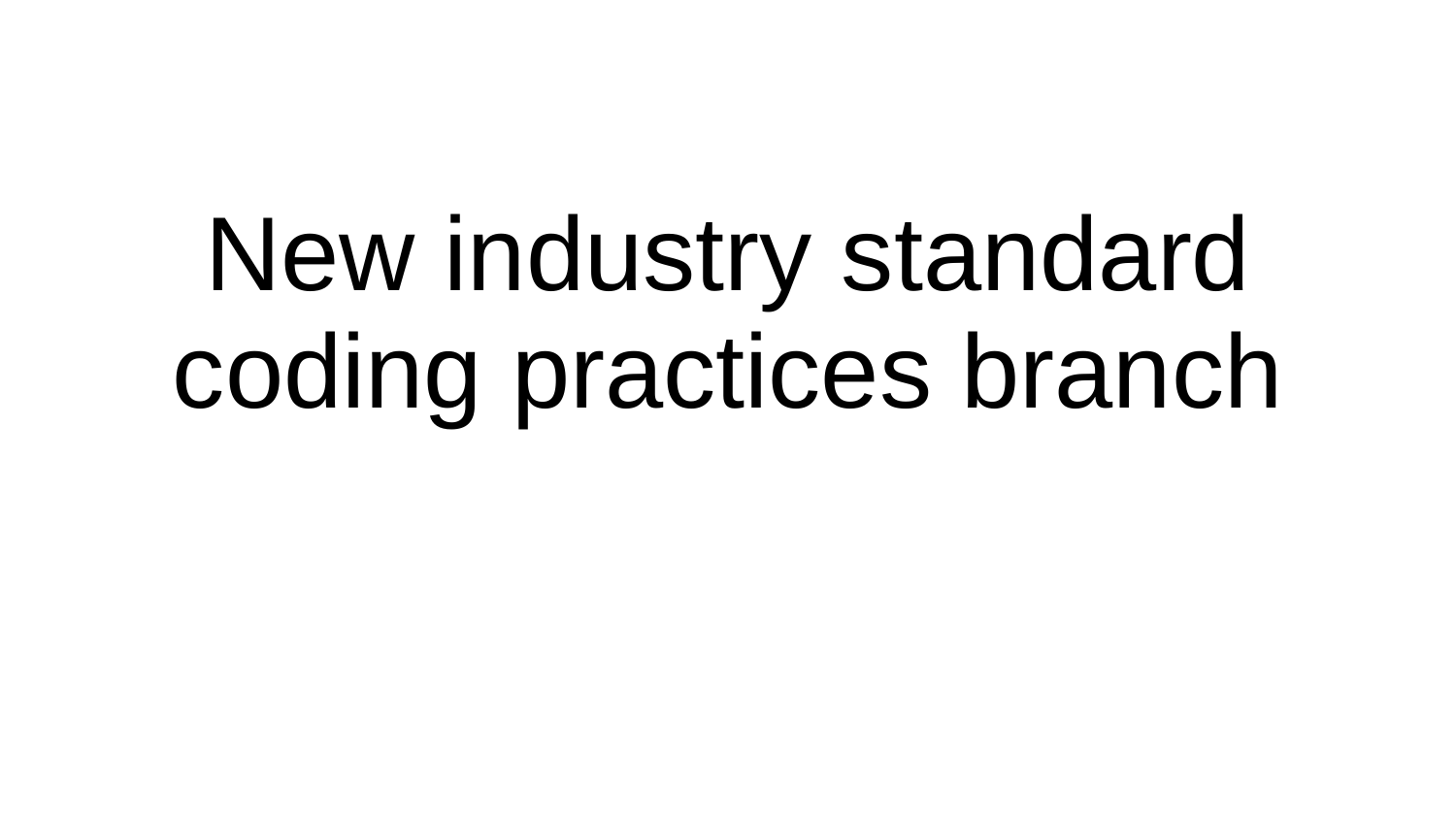

# New industry standard coding practices branch